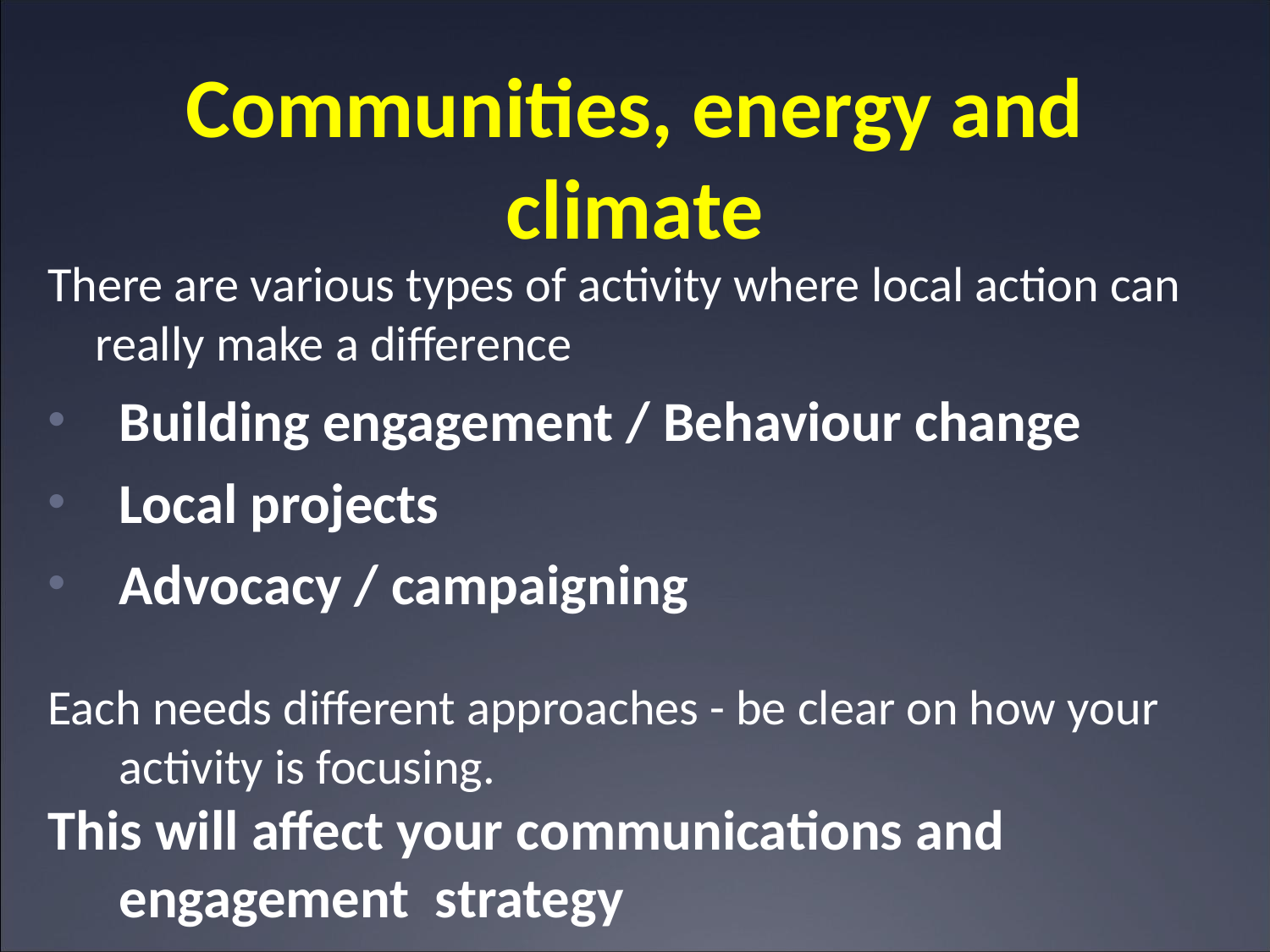

# Communities, energy and climate
There are various types of activity where local action can really make a difference
Building engagement / Behaviour change
Local projects
Advocacy / campaigning

Each needs different approaches - be clear on how your activity is focusing.
This will affect your communications and engagement  strategy